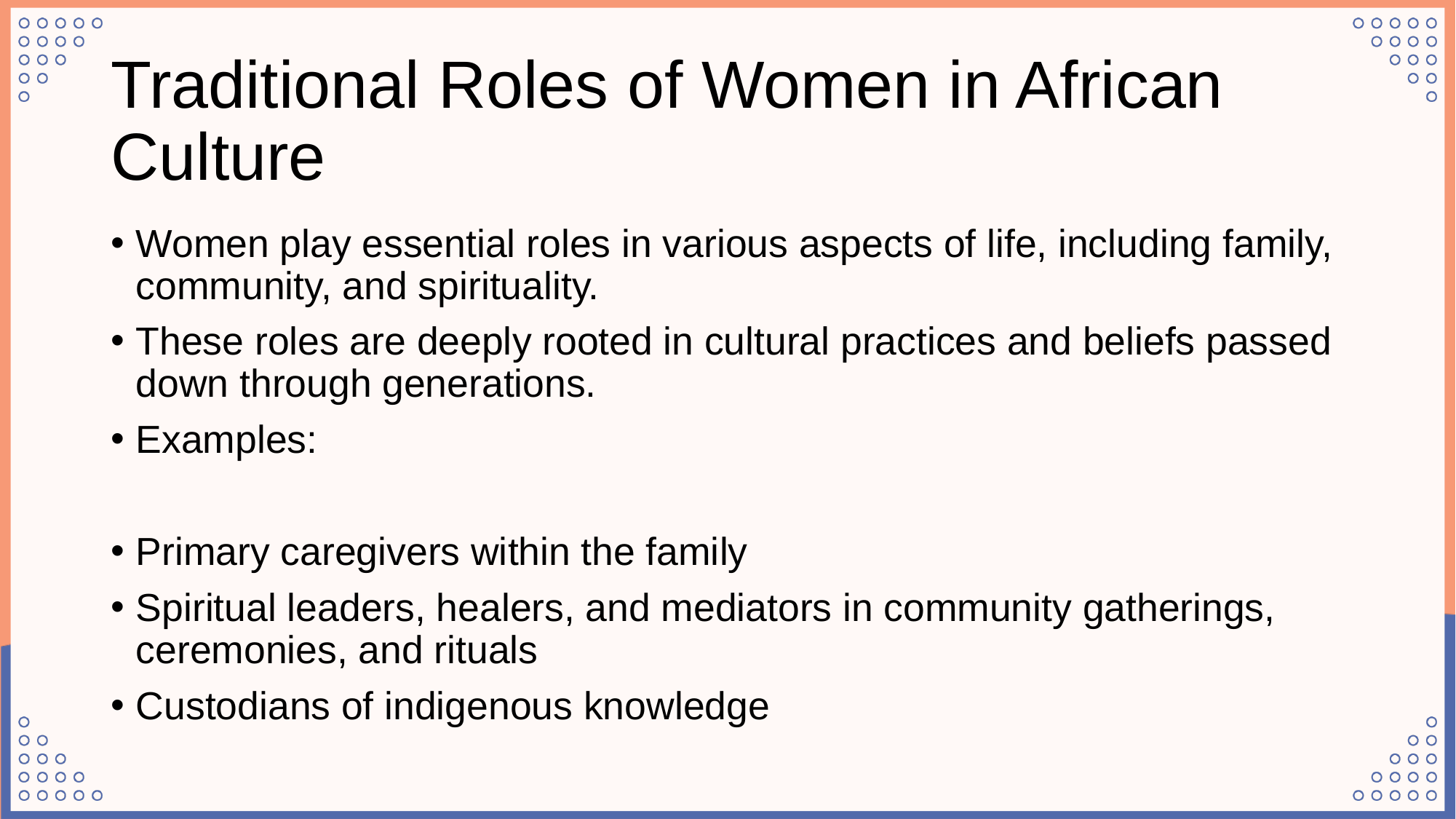

# Traditional Roles of Women in African Culture
Women play essential roles in various aspects of life, including family, community, and spirituality.
These roles are deeply rooted in cultural practices and beliefs passed down through generations.
Examples:

Primary caregivers within the family
Spiritual leaders, healers, and mediators in community gatherings, ceremonies, and rituals
Custodians of indigenous knowledge